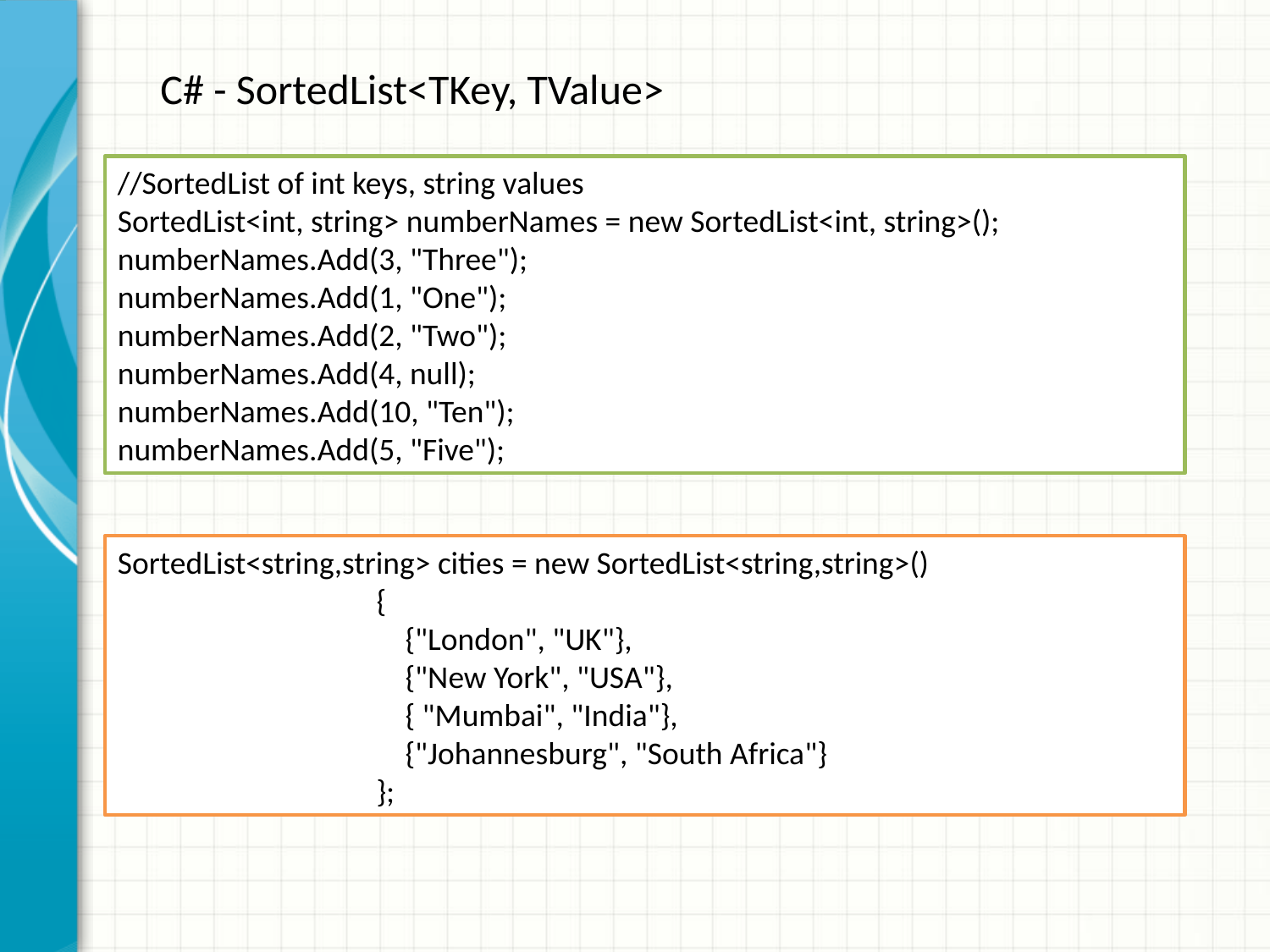

C# - SortedList<TKey, TValue>
//SortedList of int keys, string values
SortedList<int, string> numberNames = new SortedList<int, string>();
numberNames.Add(3, "Three");
numberNames.Add(1, "One");
numberNames.Add(2, "Two");
numberNames.Add(4, null);
numberNames.Add(10, "Ten");
numberNames.Add(5, "Five");
SortedList<string,string> cities = new SortedList<string,string>()
                                    {
                                        {"London", "UK"},
                                        {"New York", "USA"},
                                        { "Mumbai", "India"},
                                        {"Johannesburg", "South Africa"}
                                    };